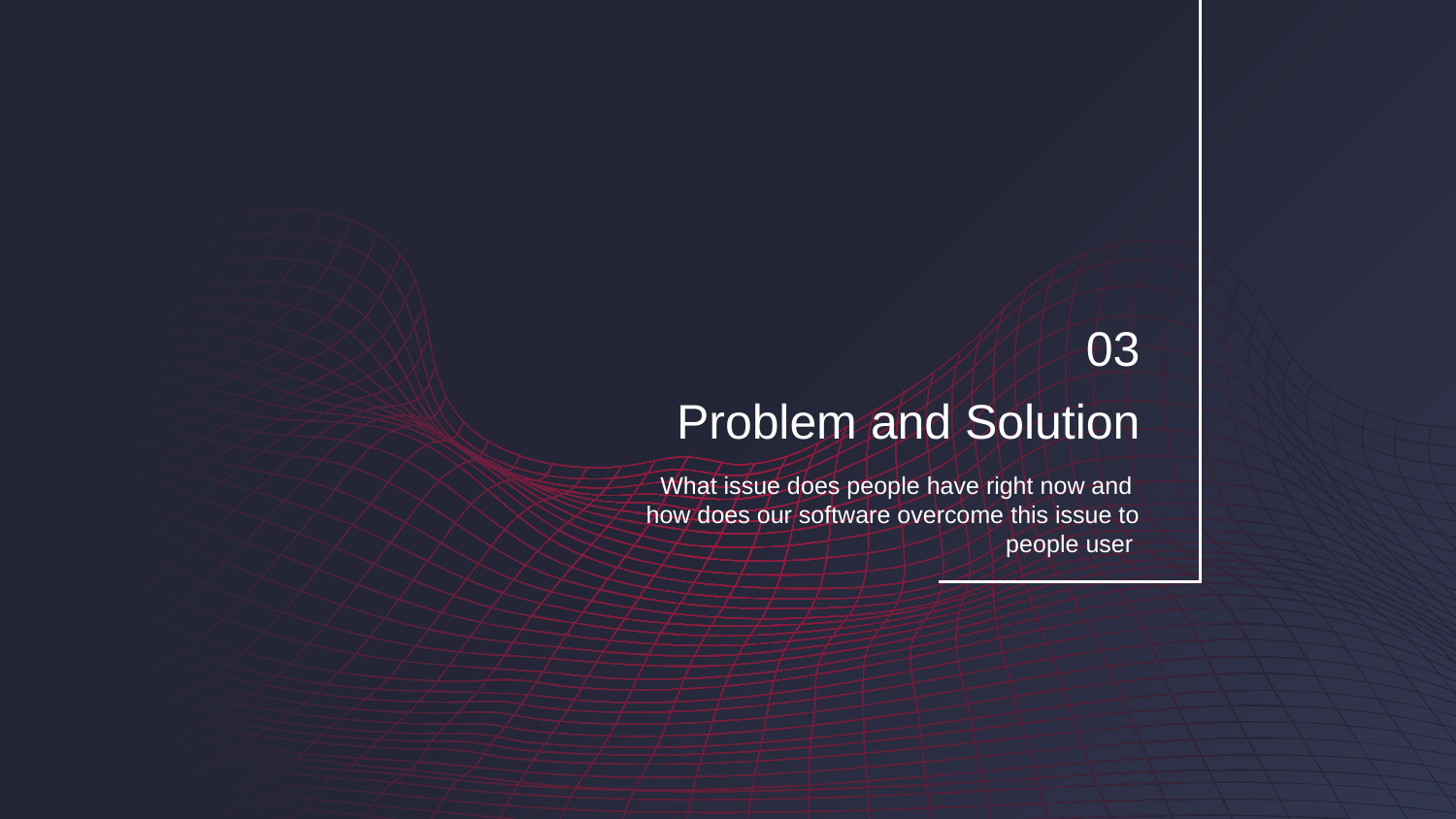

03
# Problem and Solution
What issue does people have right now and
how does our software overcome this issue to people user